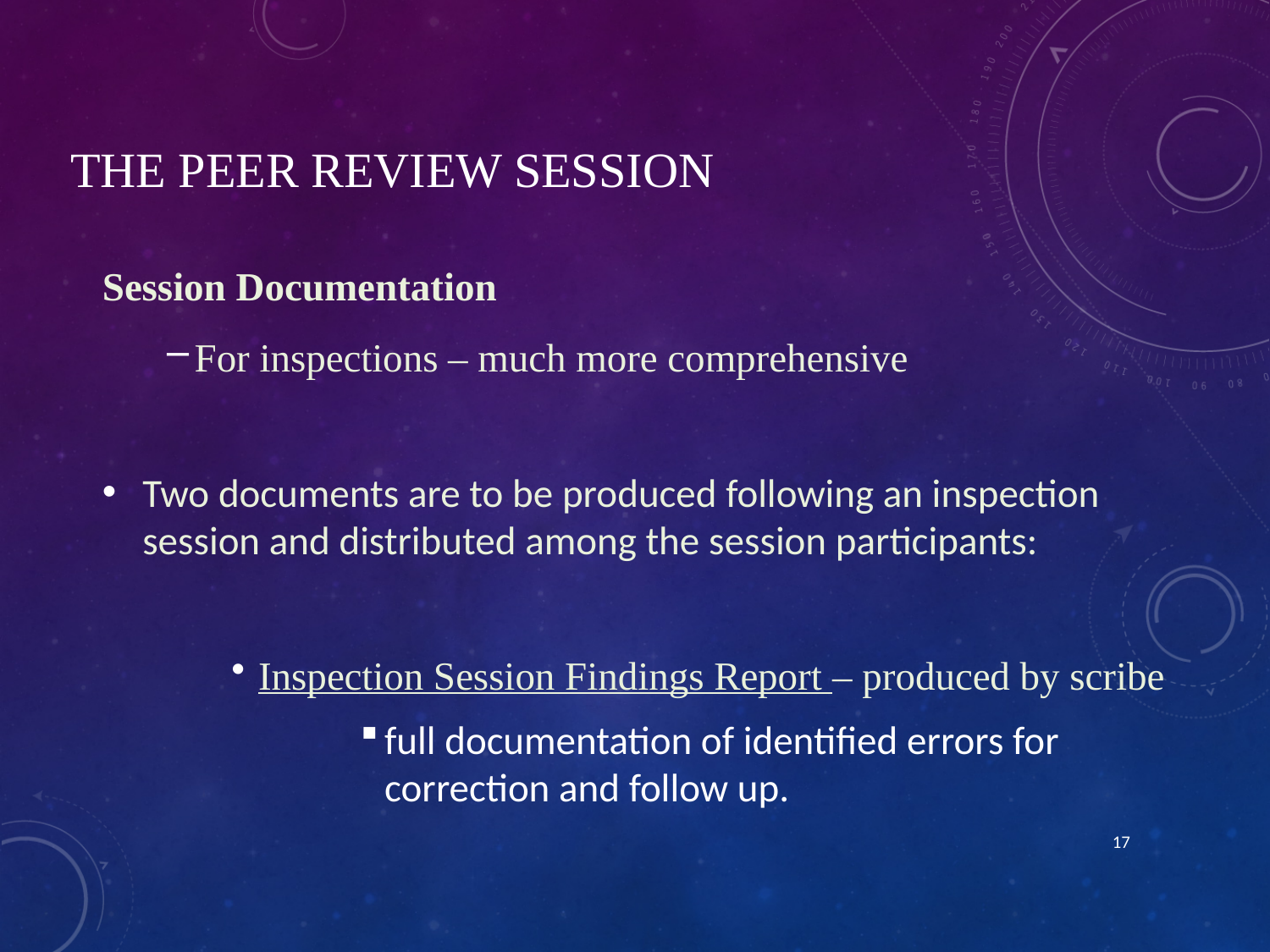

# The Peer Review Session
Session Documentation
For inspections – much more comprehensive

Two documents are to be produced following an inspection session and distributed among the session participants:

Inspection Session Findings Report – produced by scribe
full documentation of identified errors for correction and follow up.

17